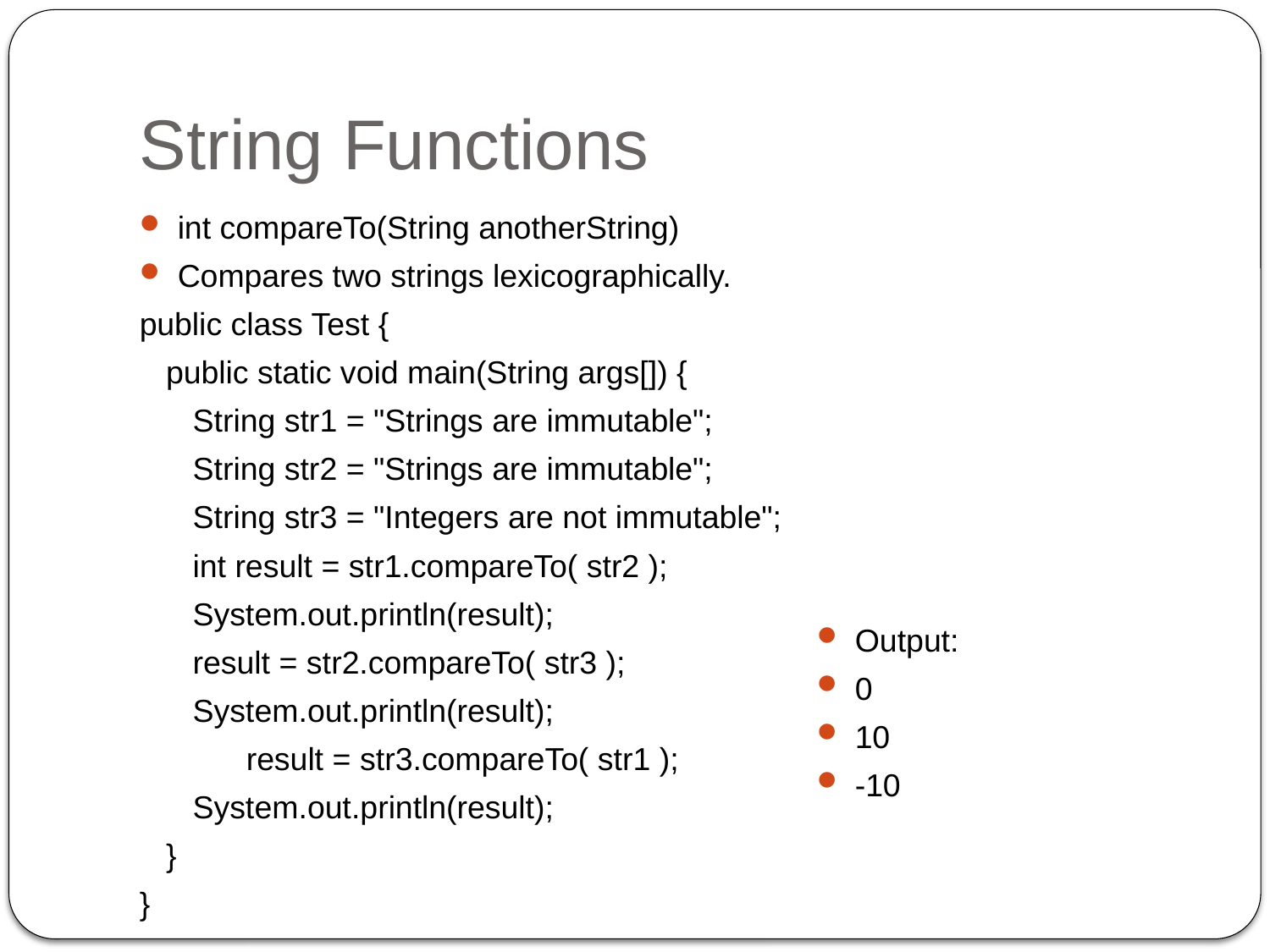

# String Functions
int compareTo(String anotherString)
Compares two strings lexicographically.
public class Test {
   public static void main(String args[]) {
      String str1 = "Strings are immutable";
      String str2 = "Strings are immutable";
      String str3 = "Integers are not immutable";
      int result = str1.compareTo( str2 );
      System.out.println(result);
      result = str2.compareTo( str3 );
      System.out.println(result);
            result = str3.compareTo( str1 );
      System.out.println(result);
   }
}
Output:
0
10
-10